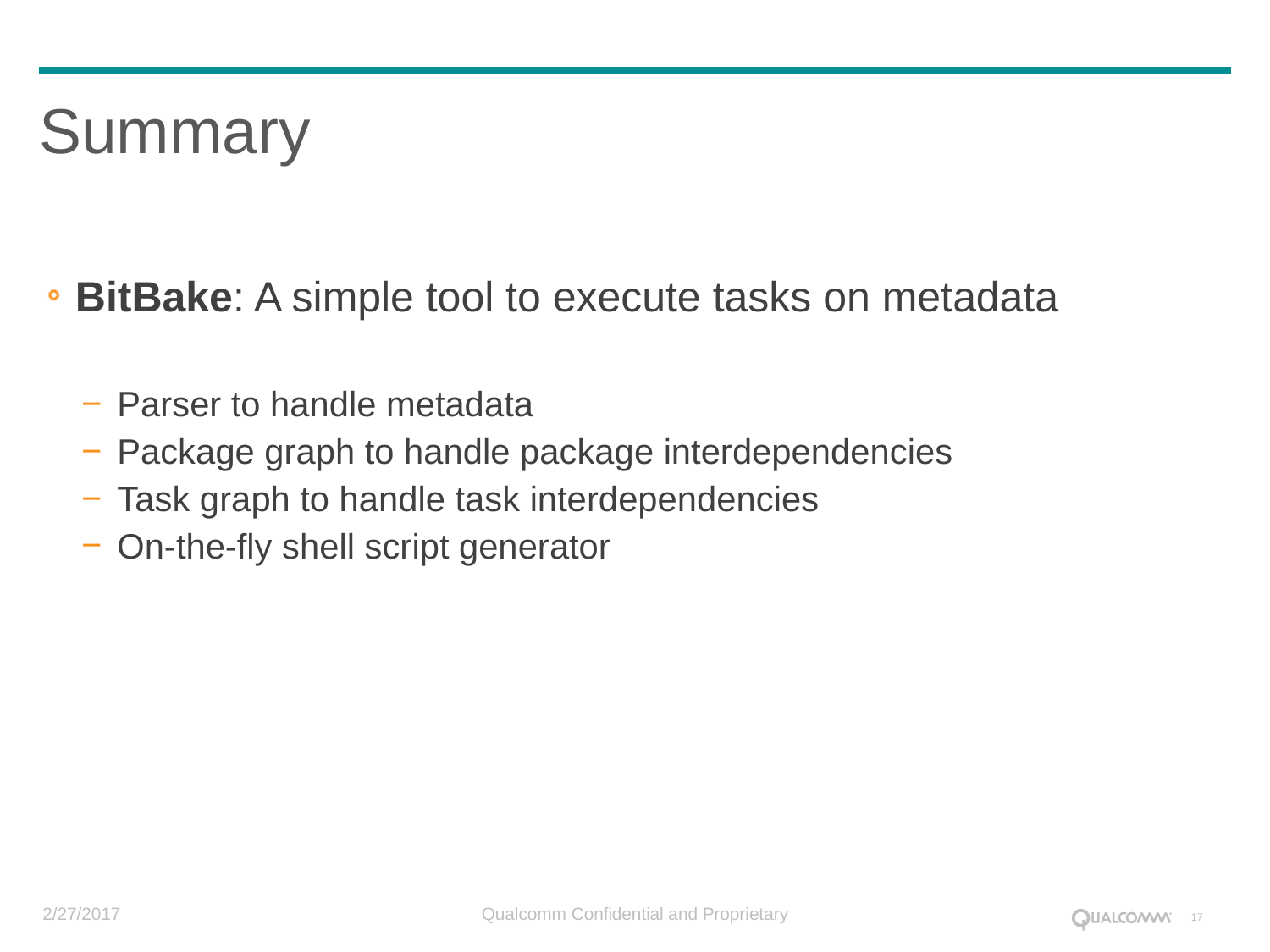

# Summary
BitBake: A simple tool to execute tasks on metadata

Parser to handle metadata
Package graph to handle package interdependencies
Task graph to handle task interdependencies
On-the-fly shell script generator